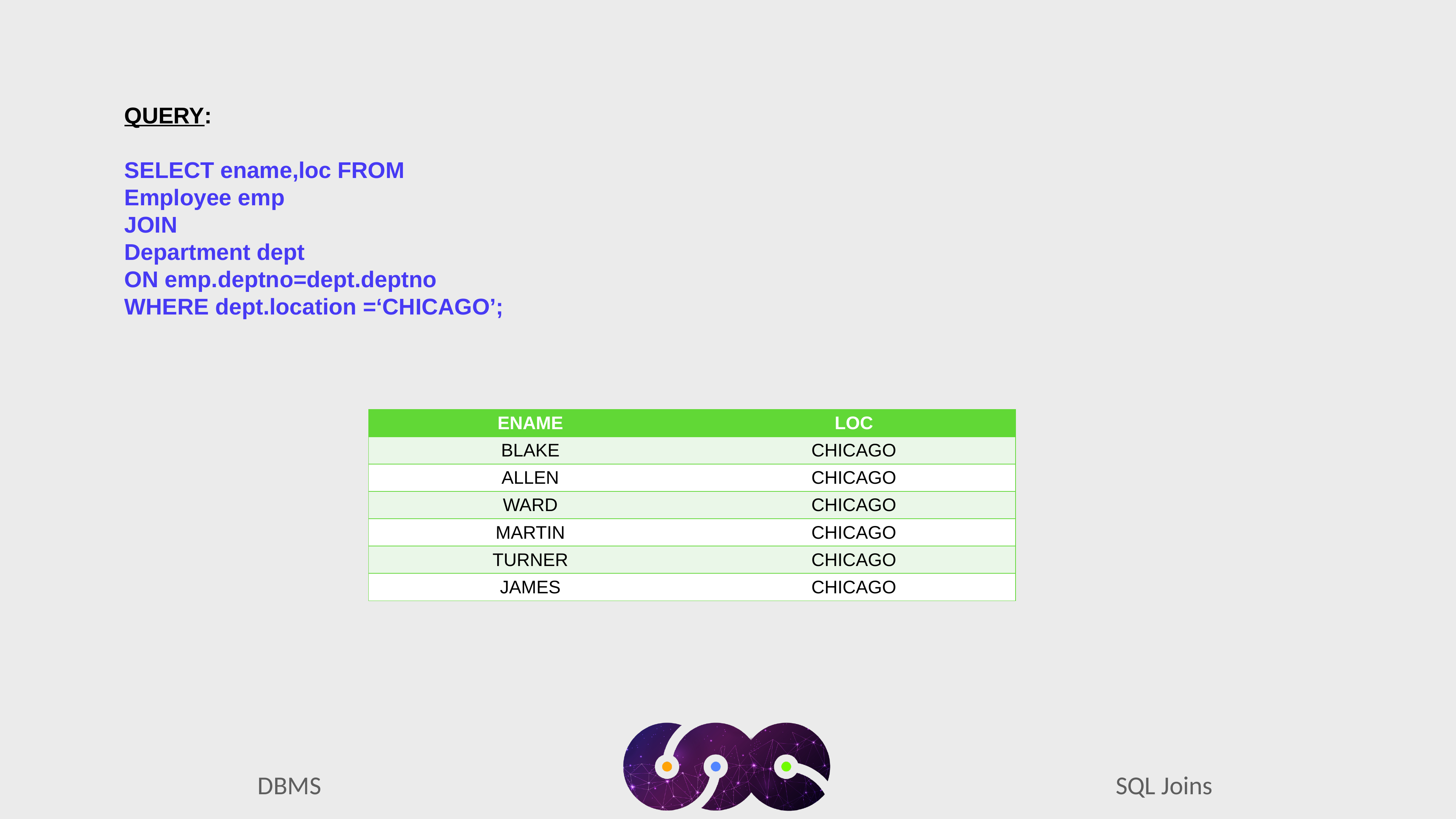

QUERY:

SELECT ename,loc FROM
Employee emp
JOIN
Department dept
ON emp.deptno=dept.deptno
WHERE dept.location =‘CHICAGO’;

| ENAME | LOC |
| --- | --- |
| BLAKE | CHICAGO |
| ALLEN | CHICAGO |
| WARD | CHICAGO |
| MARTIN | CHICAGO |
| TURNER | CHICAGO |
| JAMES | CHICAGO |
SQL Joins